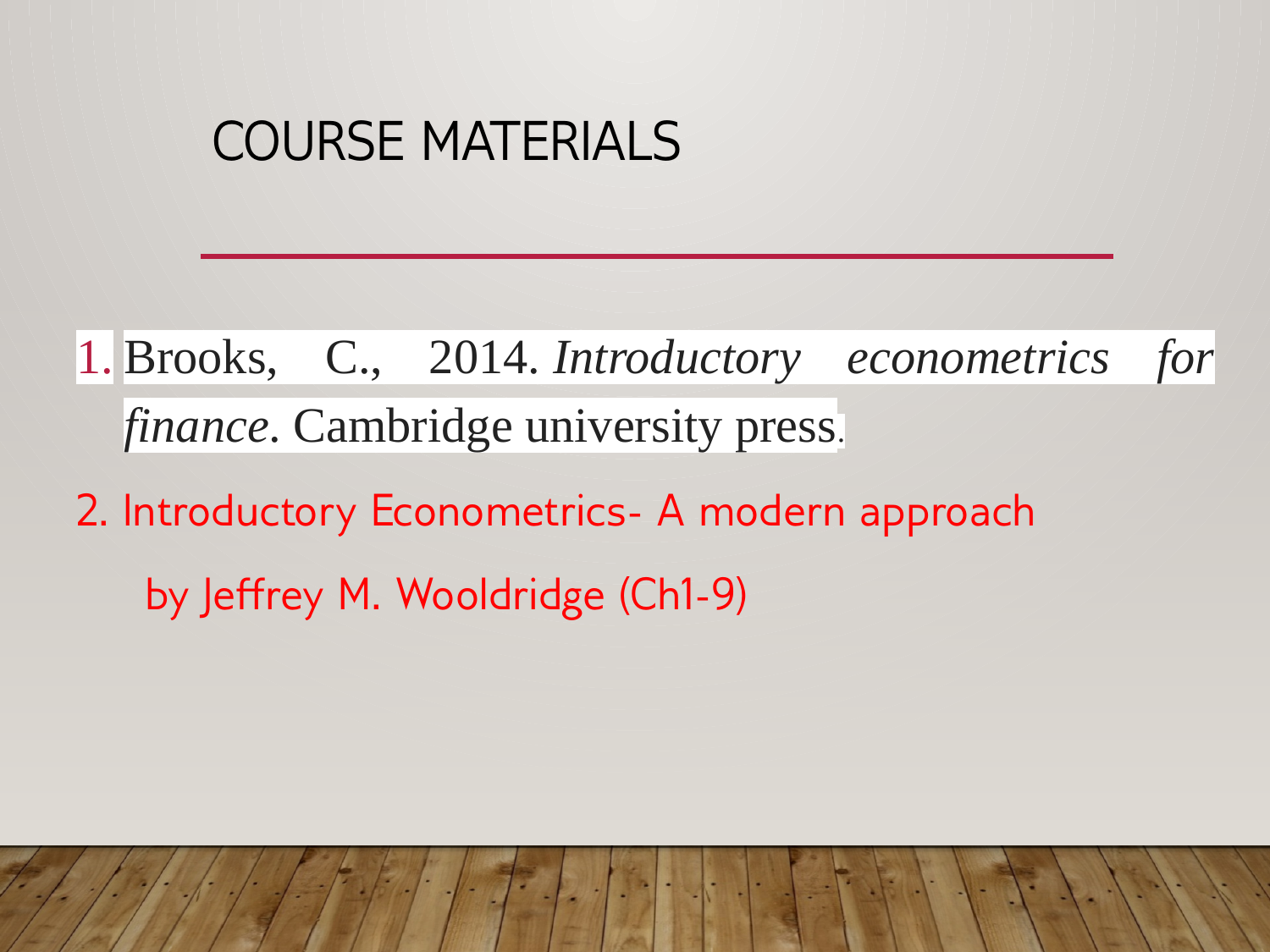

# Course materials
Brooks, C., 2014. Introductory econometrics for finance. Cambridge university press.
2. Introductory Econometrics- A modern approach
     by Jeffrey M. Wooldridge (Ch1-9)